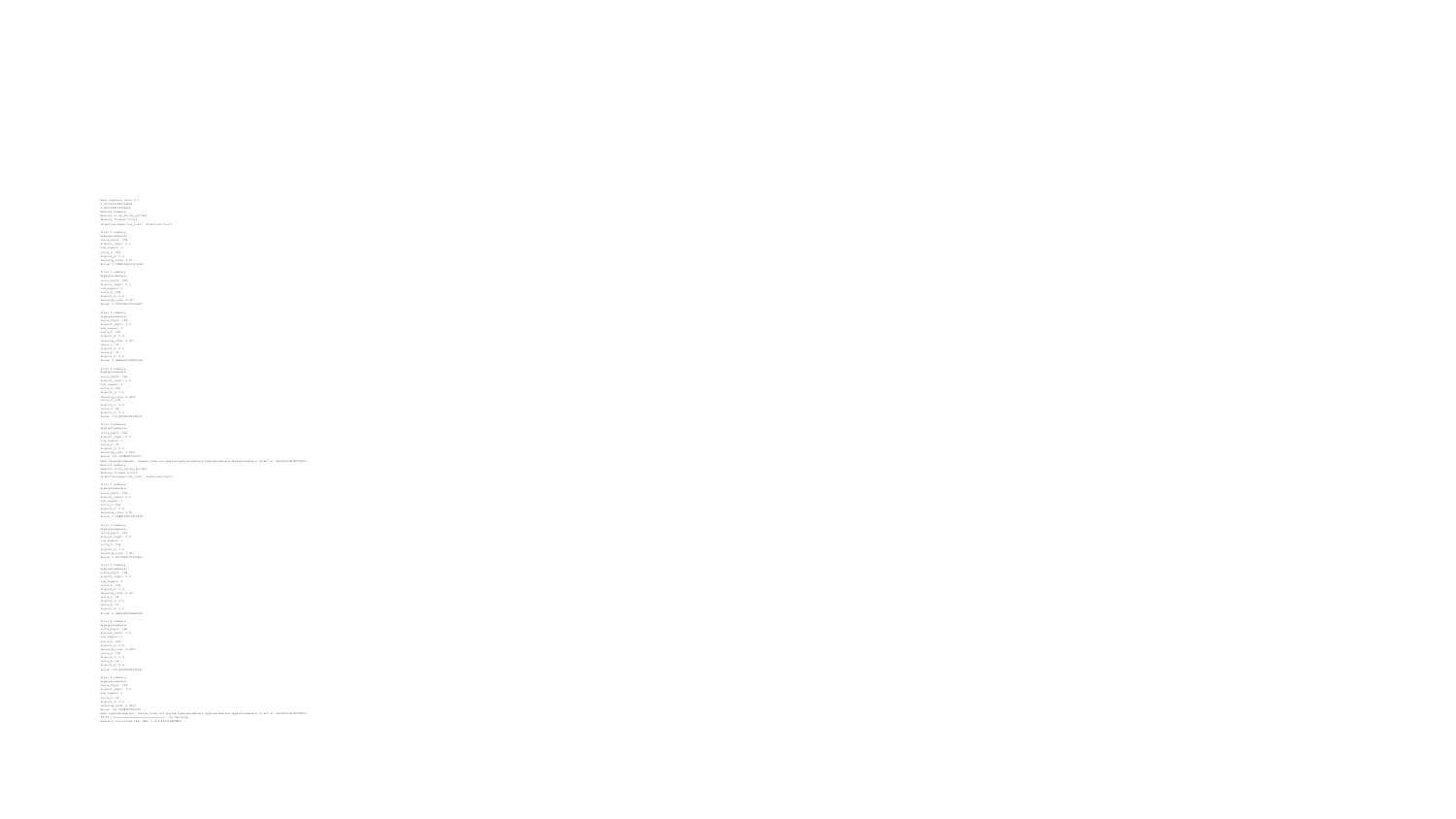

Best learning rate: 0.1
0.25701050990714963
0.6203148154044605
Results summary
Results in my_dir\my_project
Showing 10 best trials
Objective(name="val_loss", direction="min")

Trial 1 summary
Hyperparameters:
units_input: 256
dropout_input: 0.4
num_layers: 1
units_0: 224
dropout_0: 0.4
learning_rate: 0.01
Score: 0.5988154411315918

Trial 0 summary
Hyperparameters:
units_input: 224
dropout_input: 0.3
num_layers: 1
units_0: 256
dropout_0: 0.4
learning_rate: 0.001
Score: 0.6579942107200623

Trial 3 summary
Hyperparameters:
units_input: 128
dropout_input: 0.4
num_layers: 3
units_0: 192
dropout_0: 0.4
learning_rate: 0.001
units_1: 32
dropout_1: 0.2
units_2: 32
dropout_2: 0.2
Score: 0.6866323351860046

Trial 4 summary
Hyperparameters:
units_input: 160
dropout_input: 0.4
num_layers: 3
units_0: 224
dropout_0: 0.2
learning_rate: 0.0001
units_1: 192
dropout_1: 0.3
units_2: 64
dropout_2: 0.4
Score: 119.62092590332031

Trial 2 summary
Hyperparameters:
units_input: 224
dropout_input: 0.4
num_layers: 1
units_0: 32
dropout_0: 0.2
learning_rate: 0.0001
Score: 131.4298095703125
Best hyperparameters: <keras_tuner.src.engine.hyperparameters.hyperparameters.HyperParameters object at 0x000001F83ECF5FD0>
Results summary
Results in my_dir\my_project
Showing 10 best trials
Objective(name="val_loss", direction="min")

Trial 1 summary
Hyperparameters:
units_input: 256
dropout_input: 0.4
num_layers: 1
units_0: 224
dropout_0: 0.4
learning_rate: 0.01
Score: 0.5988154411315918

Trial 0 summary
Hyperparameters:
units_input: 224
dropout_input: 0.3
num_layers: 1
units_0: 256
dropout_0: 0.4
learning_rate: 0.001
Score: 0.6579942107200623

Trial 3 summary
Hyperparameters:
units_input: 128
dropout_input: 0.4
num_layers: 3
units_0: 192
dropout_0: 0.4
learning_rate: 0.001
units_1: 32
dropout_1: 0.2
units_2: 32
dropout_2: 0.2
Score: 0.6866323351860046

Trial 4 summary
Hyperparameters:
units_input: 160
dropout_input: 0.4
num_layers: 3
units_0: 224
dropout_0: 0.2
learning_rate: 0.0001
units_1: 192
dropout_1: 0.3
units_2: 64
dropout_2: 0.4
Score: 119.62092590332031

Trial 2 summary
Hyperparameters:
units_input: 224
dropout_input: 0.4
num_layers: 1
units_0: 32
dropout_0: 0.2
learning_rate: 0.0001
Score: 131.4298095703125
Best hyperparameters: <keras_tuner.src.engine.hyperparameters.hyperparameters.HyperParameters object at 0x000001F83ECF5FD0>
29/29 [==============================] - 0s 1ms/step
Manually Calculated Test MSE: 0.6747493510820899